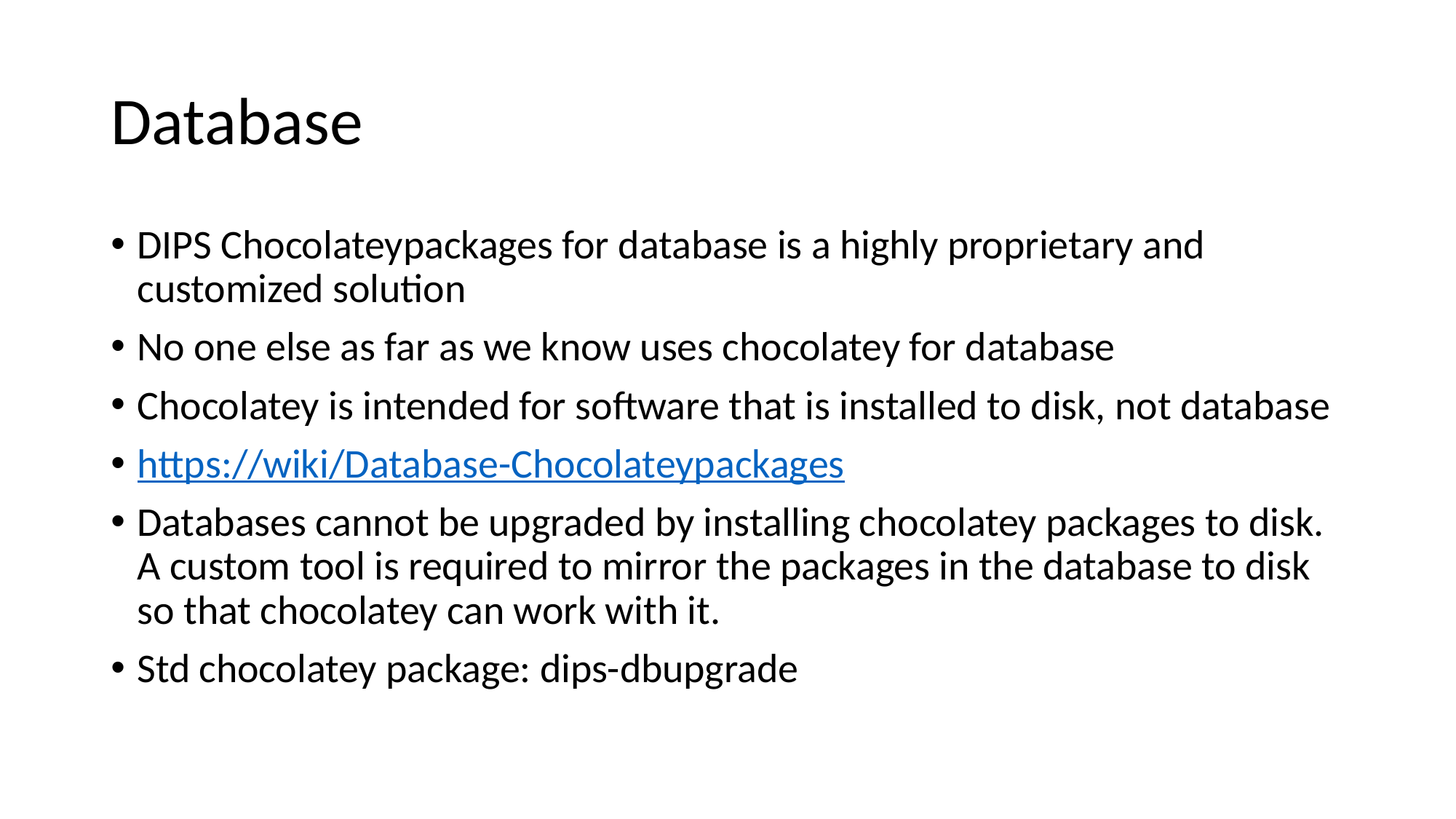

# Database
DIPS Chocolateypackages for database is a highly proprietary and customized solution
No one else as far as we know uses chocolatey for database
Chocolatey is intended for software that is installed to disk, not database
https://wiki/Database-Chocolateypackages
Databases cannot be upgraded by installing chocolatey packages to disk. A custom tool is required to mirror the packages in the database to disk so that chocolatey can work with it.
Std chocolatey package: dips-dbupgrade